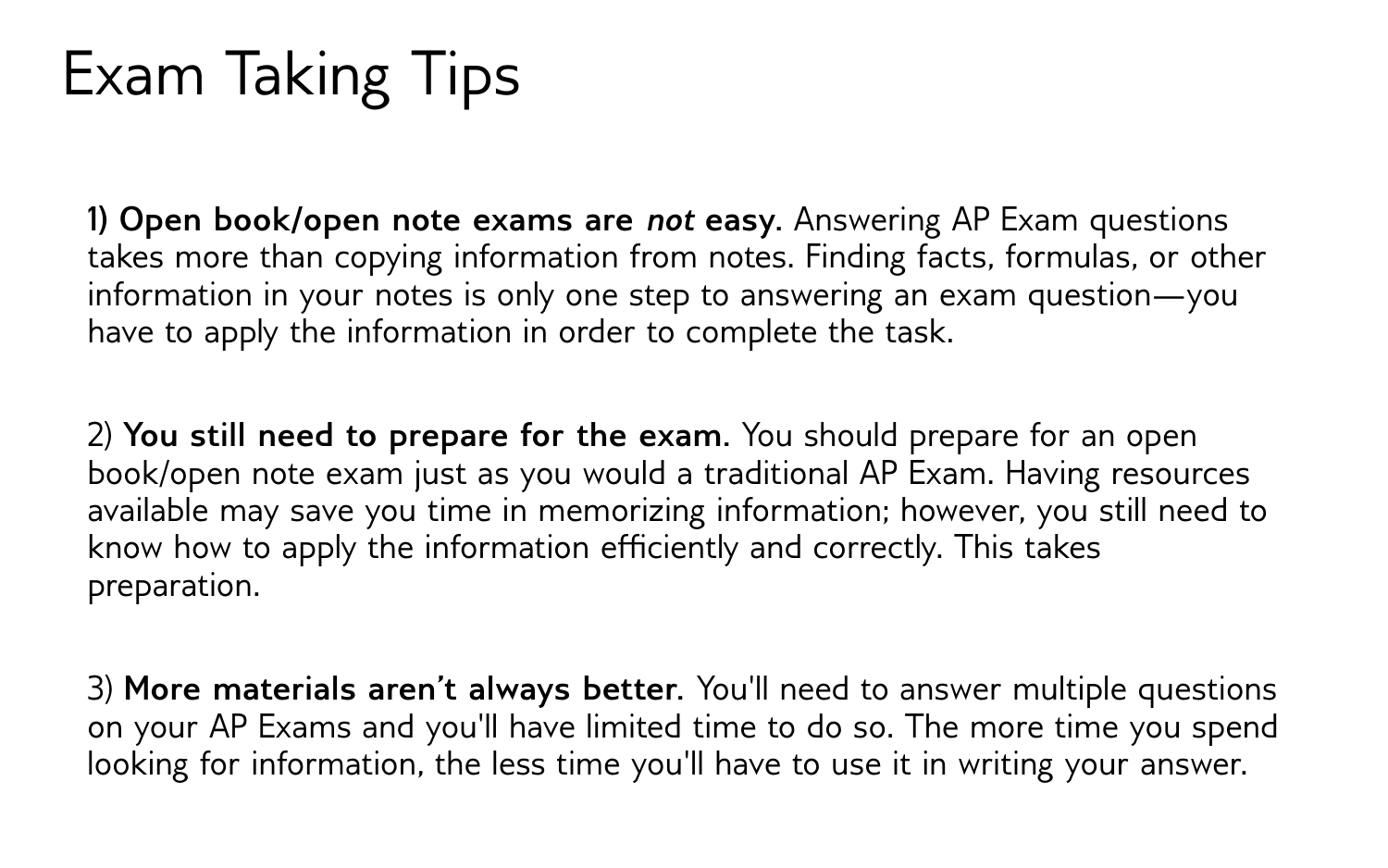

# Exam Taking Tips

1) Open book/open note exams are not easy. Answering AP Exam questions takes more than copying information from notes. Finding facts, formulas, or other information in your notes is only one step to answering an exam question—you have to apply the information in order to complete the task.

2) You still need to prepare for the exam. You should prepare for an open book/open note exam just as you would a traditional AP Exam. Having resources available may save you time in memorizing information; however, you still need to know how to apply the information efficiently and correctly. This takes preparation.

3) More materials aren’t always better. You'll need to answer multiple questions on your AP Exams and you'll have limited time to do so. The more time you spend looking for information, the less time you'll have to use it in writing your answer.